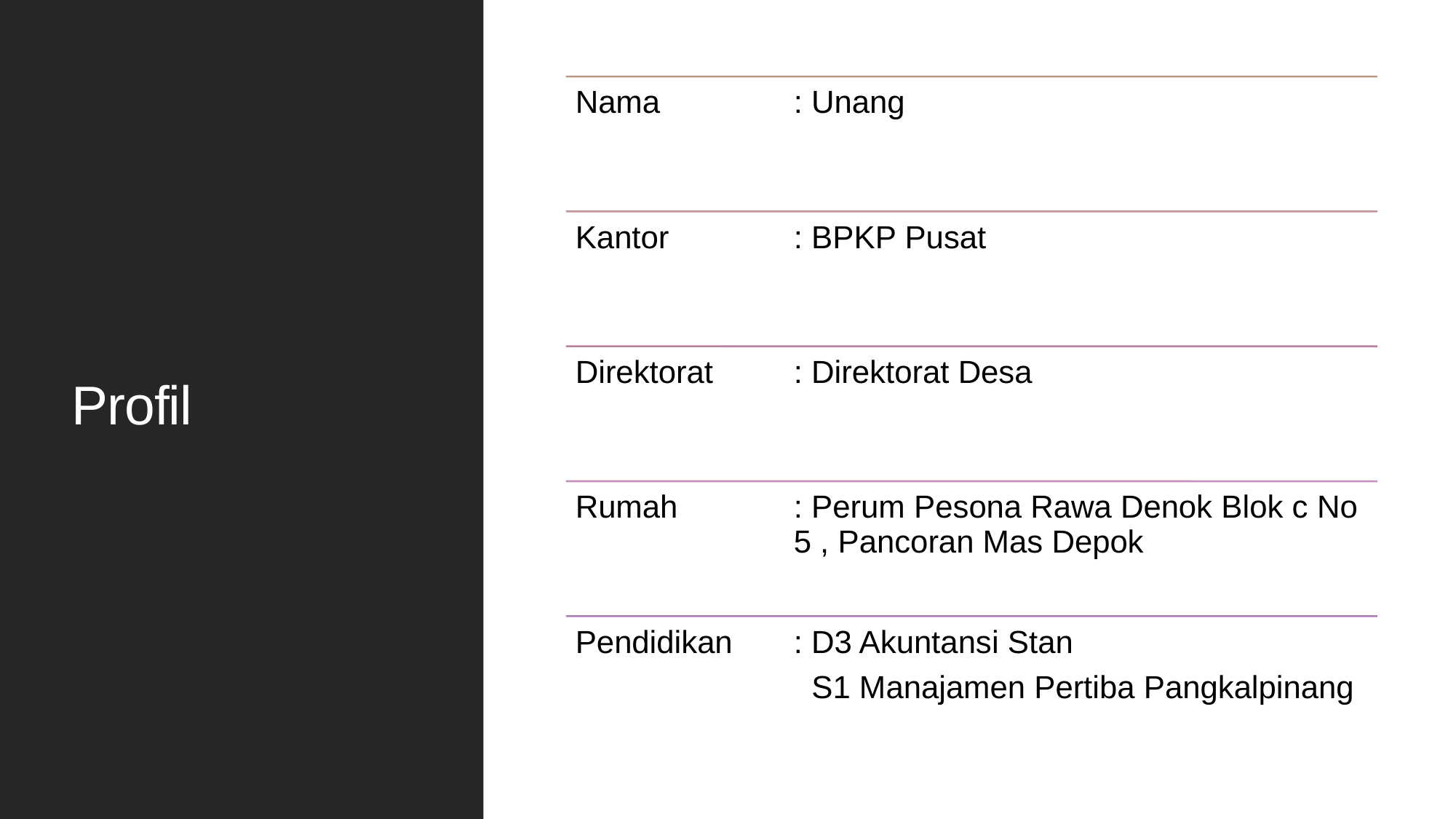

# Profil
Nama 		: Unang
Kantor		: BPKP Pusat
Direktorat	: Direktorat Desa
Rumah		: Perum Pesona Rawa Denok Blok c No 		5 , Pancoran Mas Depok
Pendidikan	: D3 Akuntansi Stan
		  S1 Manajamen Pertiba Pangkalpinang